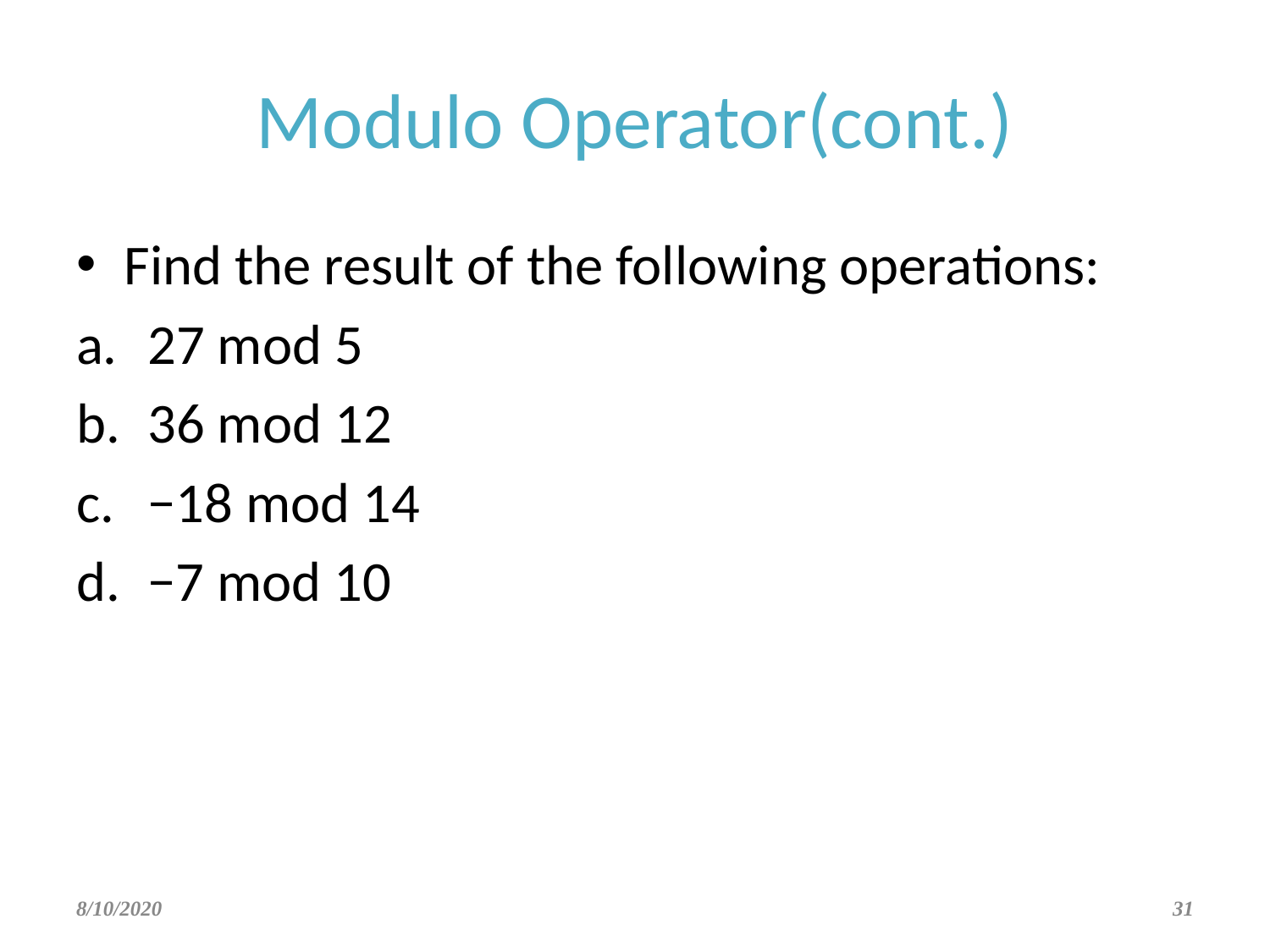

# Modulo Operator(cont.)
Find the result of the following operations:
27 mod 5
36 mod 12
−18 mod 14
−7 mod 10

8/10/2020
31